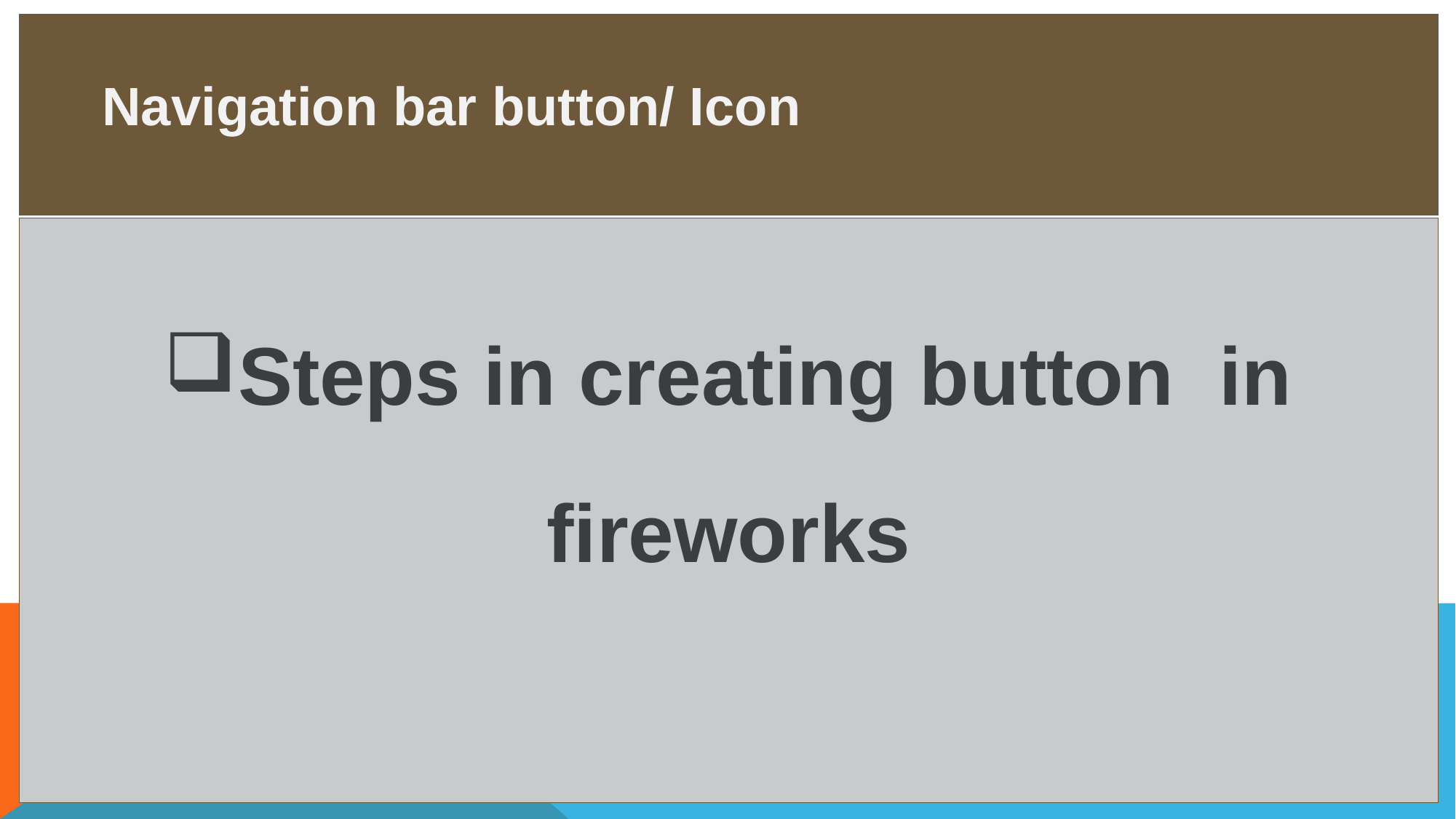

# Navigation bar button/ Icon

Steps in creating button  in fireworks